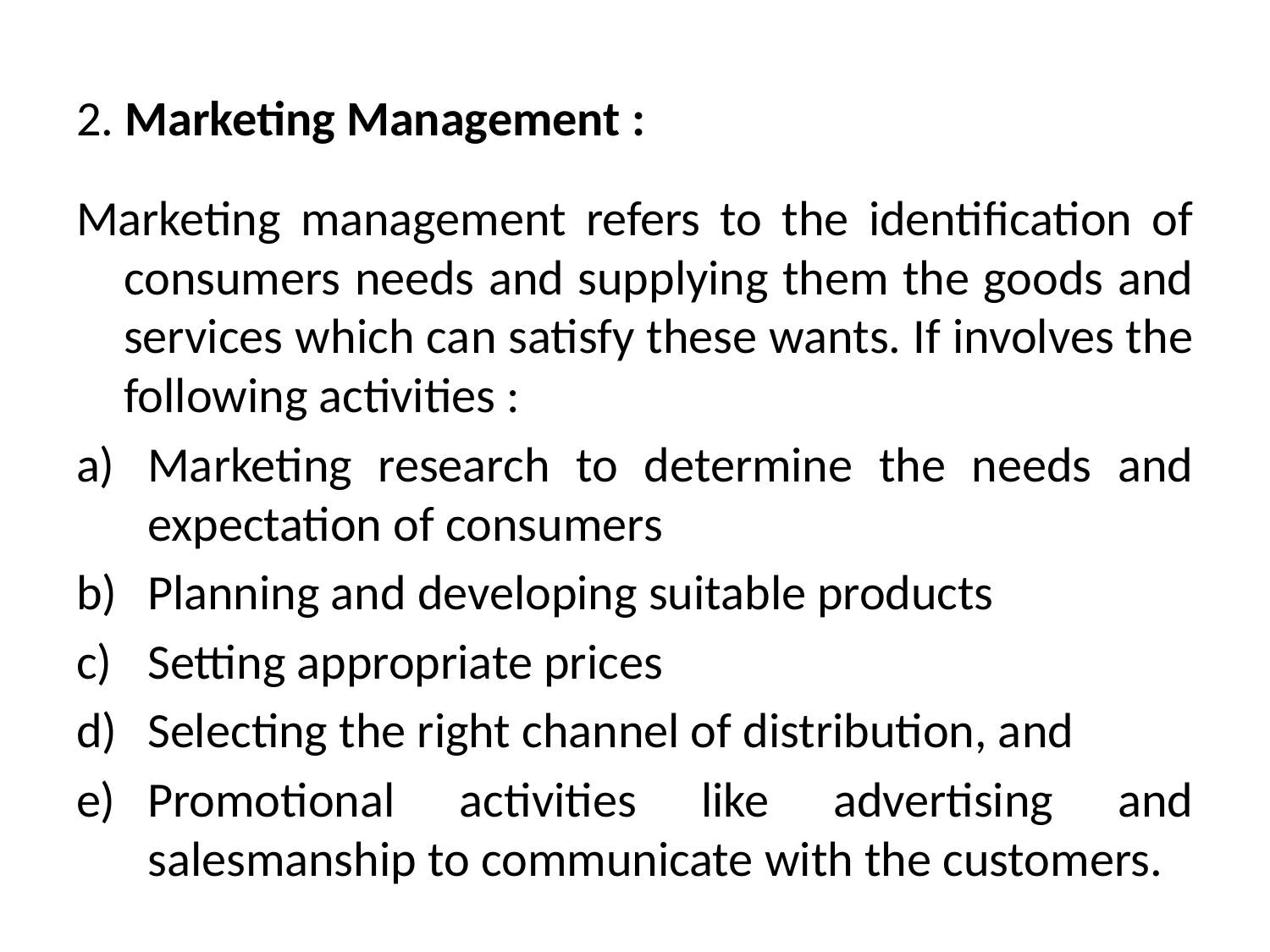

# 2. Marketing Management :
Marketing management refers to the identification of consumers needs and supplying them the goods and services which can satisfy these wants. If involves the following activities :
Marketing research to determine the needs and expectation of consumers
Planning and developing suitable products
Setting appropriate prices
Selecting the right channel of distribution, and
Promotional activities like advertising and salesmanship to communicate with the customers.